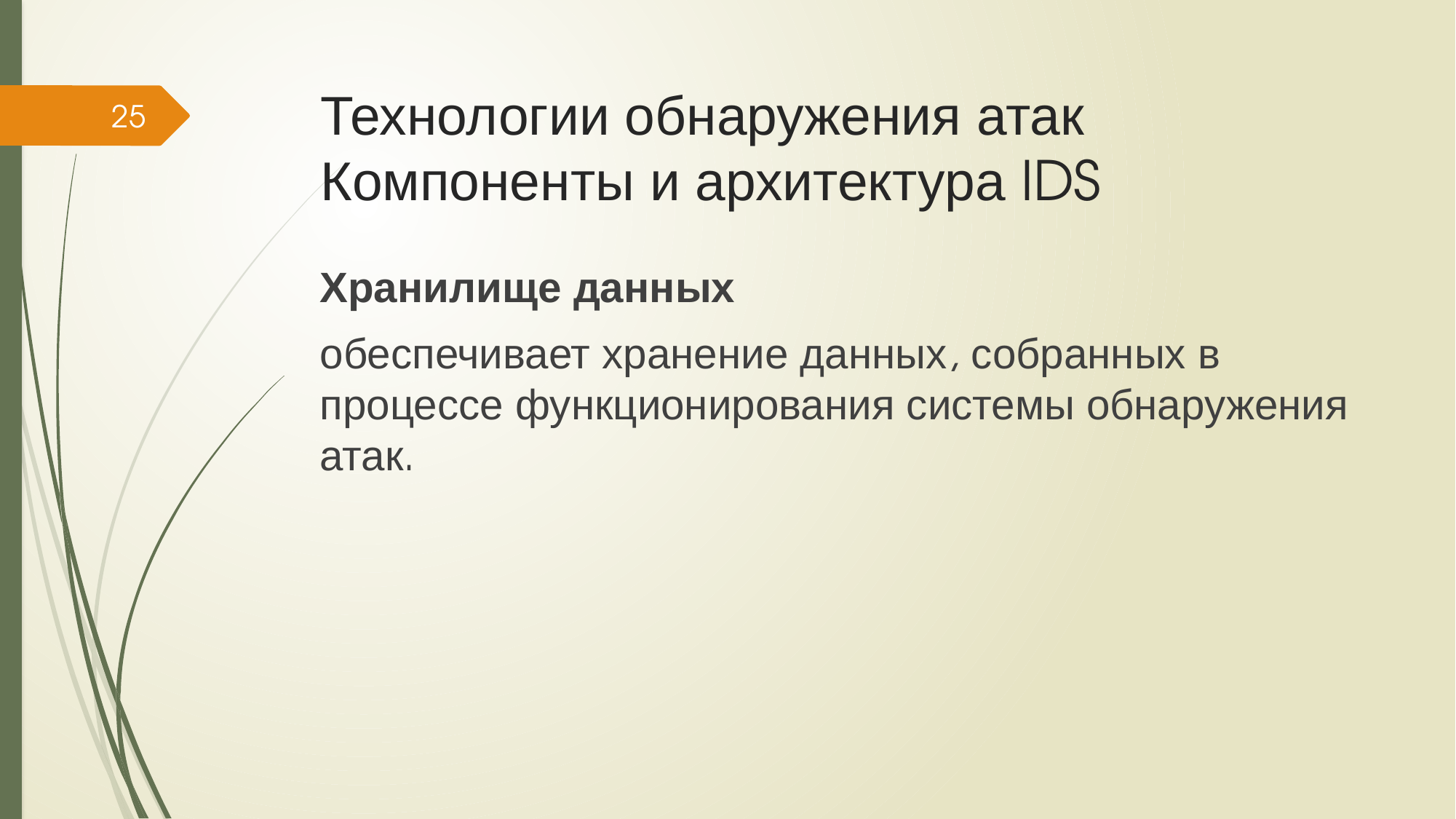

# Технологии обнаружения атак Компоненты и архитектура IDS
25
Хранилище данных
обеспечивает хранение данных, собранных в процессе функционирования системы обнаружения атак.